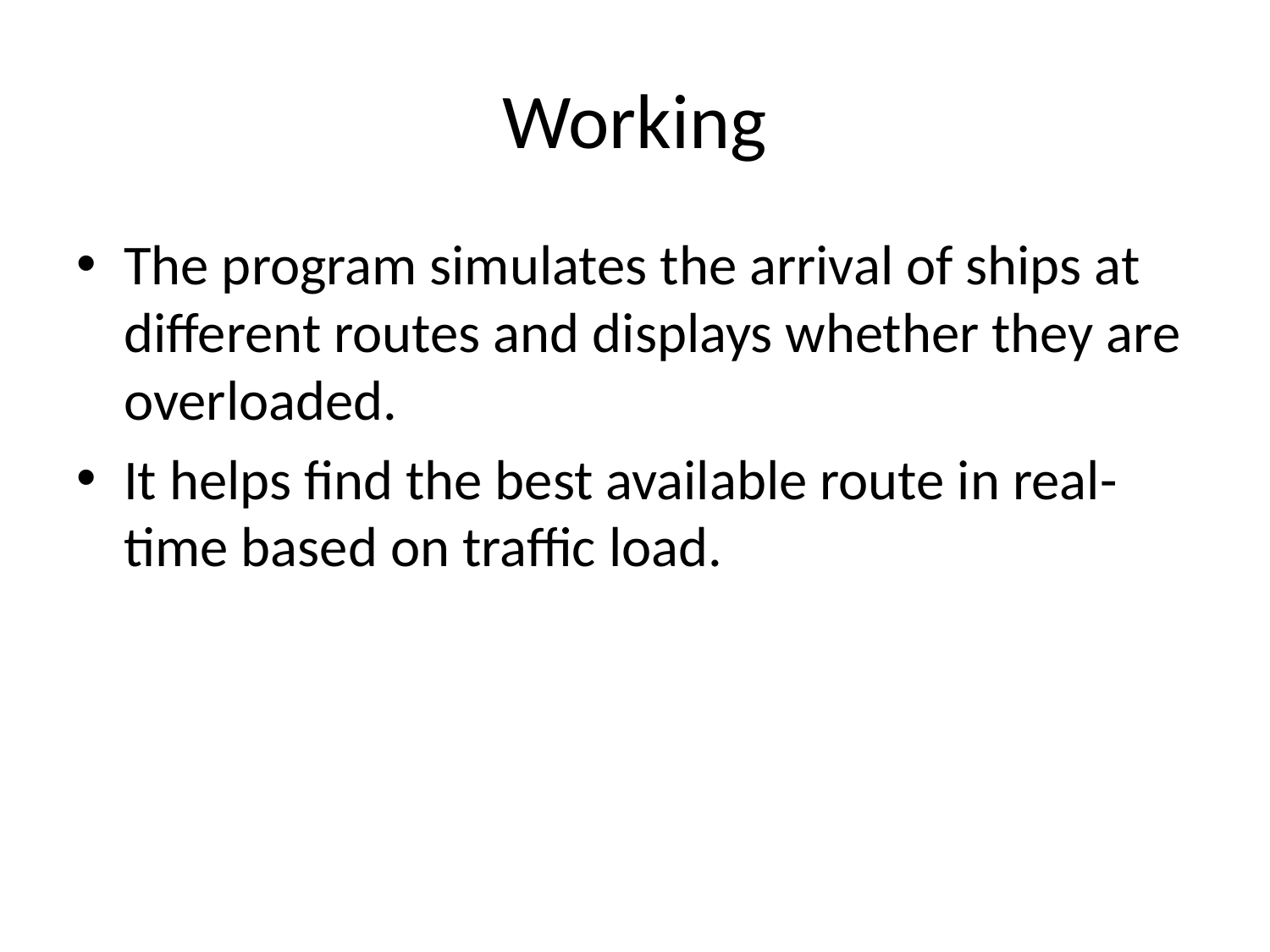

# Working
The program simulates the arrival of ships at different routes and displays whether they are overloaded.
It helps find the best available route in real-time based on traffic load.